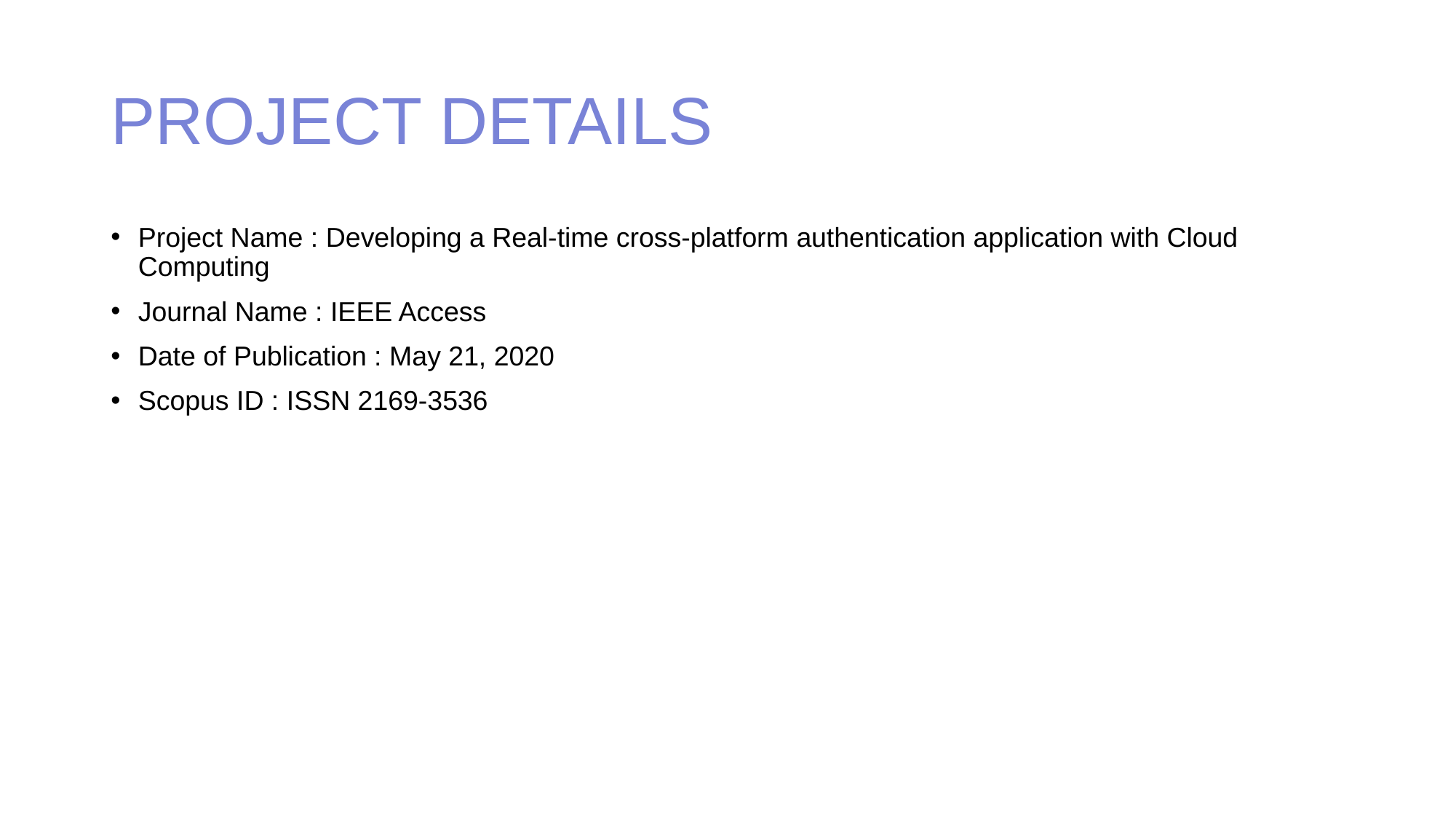

# PROJECT DETAILS
Project Name : Developing a Real-time cross-platform authentication application with Cloud Computing
Journal Name : IEEE Access
Date of Publication : May 21, 2020
Scopus ID : ISSN 2169-3536